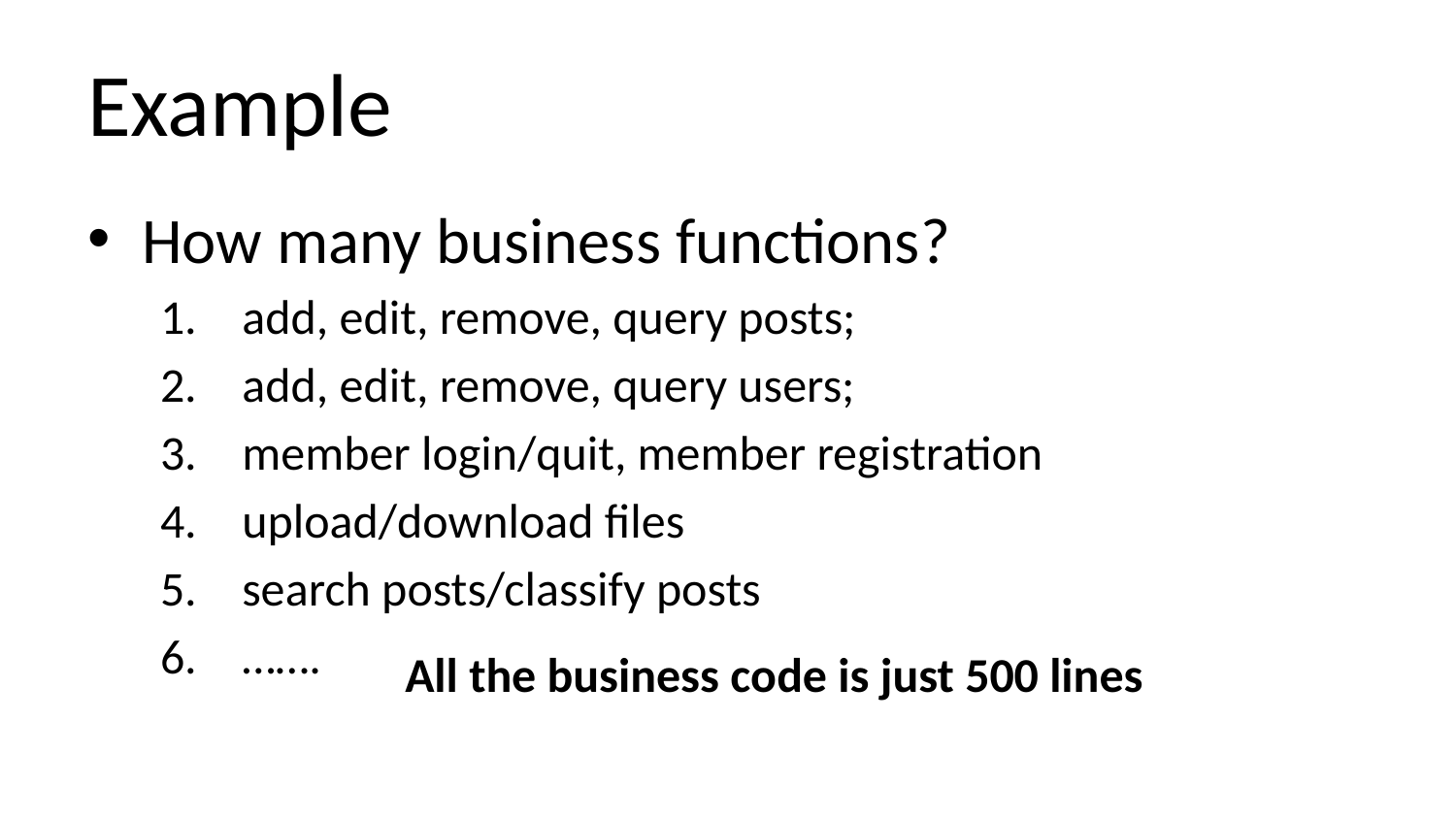

# Example
How many business functions?
add, edit, remove, query posts;
add, edit, remove, query users;
member login/quit, member registration
upload/download files
search posts/classify posts
…….

All the business code is just 500 lines